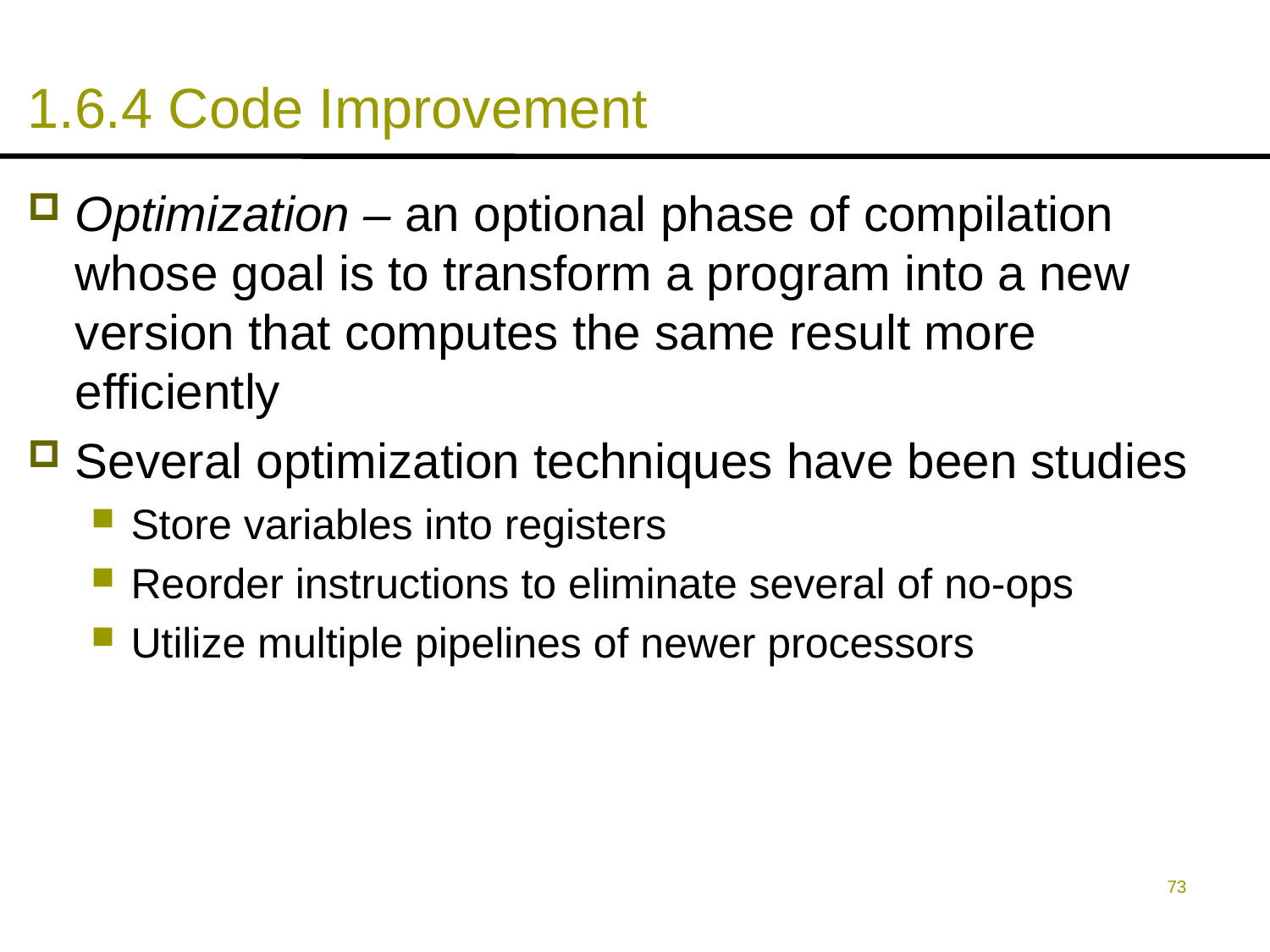

# 1.6.4 Code Improvement
Optimization – an optional phase of compilation whose goal is to transform a program into a new version that computes the same result more efficiently
Several optimization techniques have been studies
Store variables into registers
Reorder instructions to eliminate several of no-ops
Utilize multiple pipelines of newer processors
73